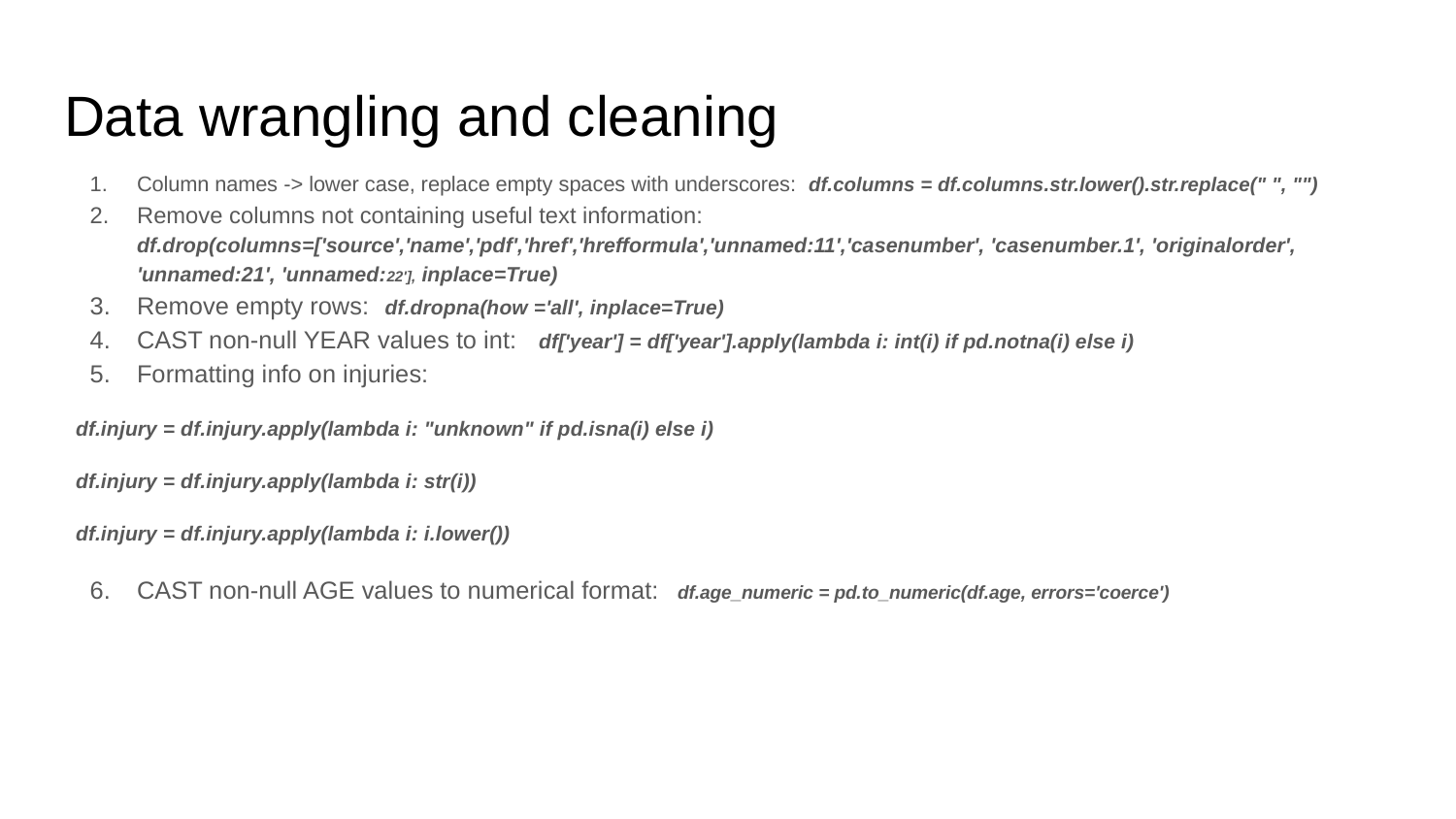

# Data wrangling and cleaning

Column names -> lower case, replace empty spaces with underscores:  df.columns = df.columns.str.lower().str.replace(" ", "")
Remove columns not containing useful text information:   df.drop(columns=['source','name','pdf','href','hrefformula','unnamed:11','casenumber', 'casenumber.1', 'originalorder', 'unnamed:21', 'unnamed:22'], inplace=True)
Remove empty rows:   df.dropna(how ='all', inplace=True)
CAST non-null YEAR values to int:     df['year'] = df['year'].apply(lambda i: int(i) if pd.notna(i) else i)
Formatting info on injuries:
  df.injury = df.injury.apply(lambda i: "unknown" if pd.isna(i) else i)
  df.injury = df.injury.apply(lambda i: str(i))
  df.injury = df.injury.apply(lambda i: i.lower())
CAST non-null AGE values to numerical format:    df.age_numeric = pd.to_numeric(df.age, errors='coerce')